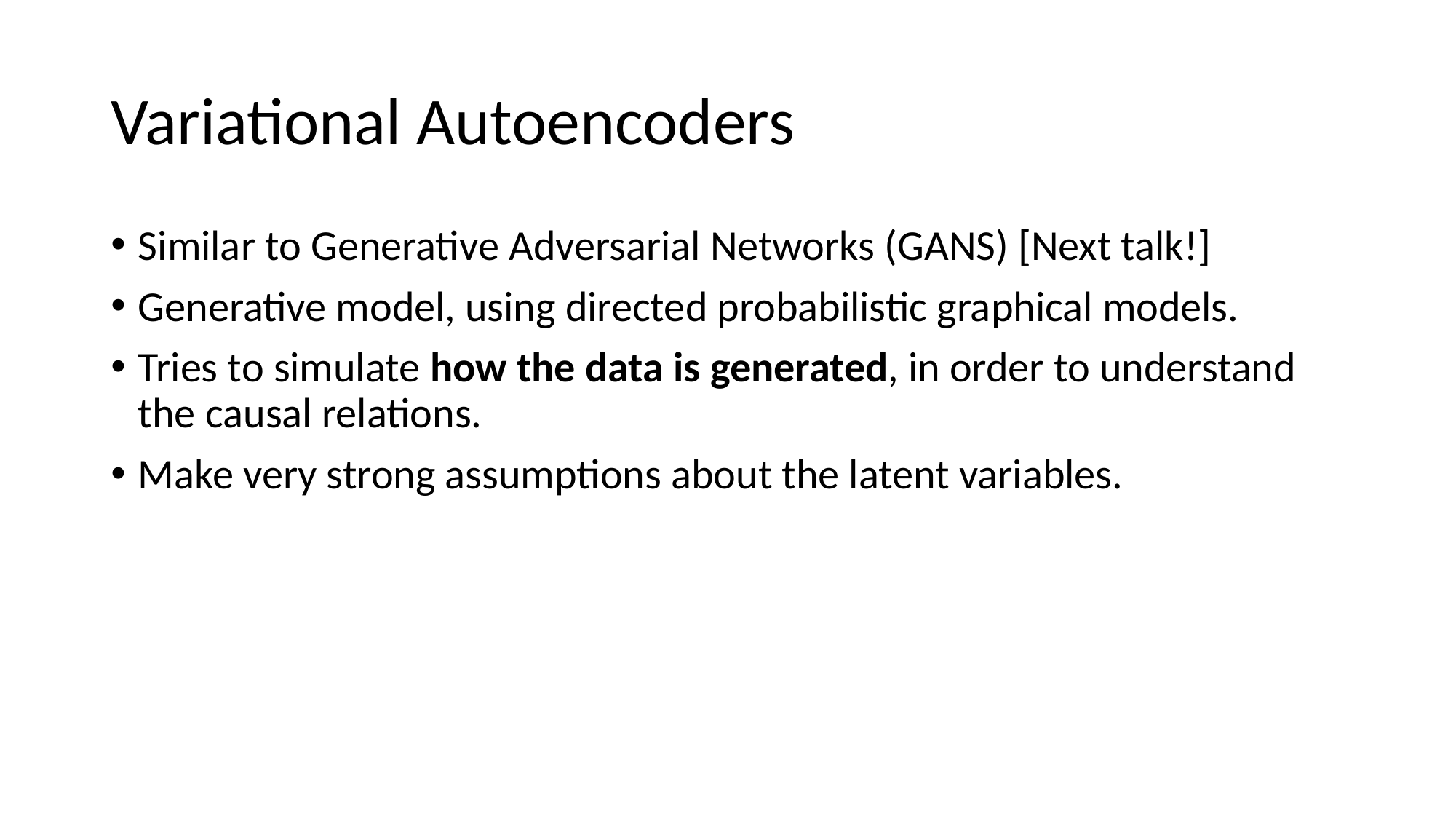

# Variational Autoencoders
Similar to Generative Adversarial Networks (GANS) [Next talk!]
Generative model, using directed probabilistic graphical models.
Tries to simulate how the data is generated, in order to understand the causal relations.
Make very strong assumptions about the latent variables.